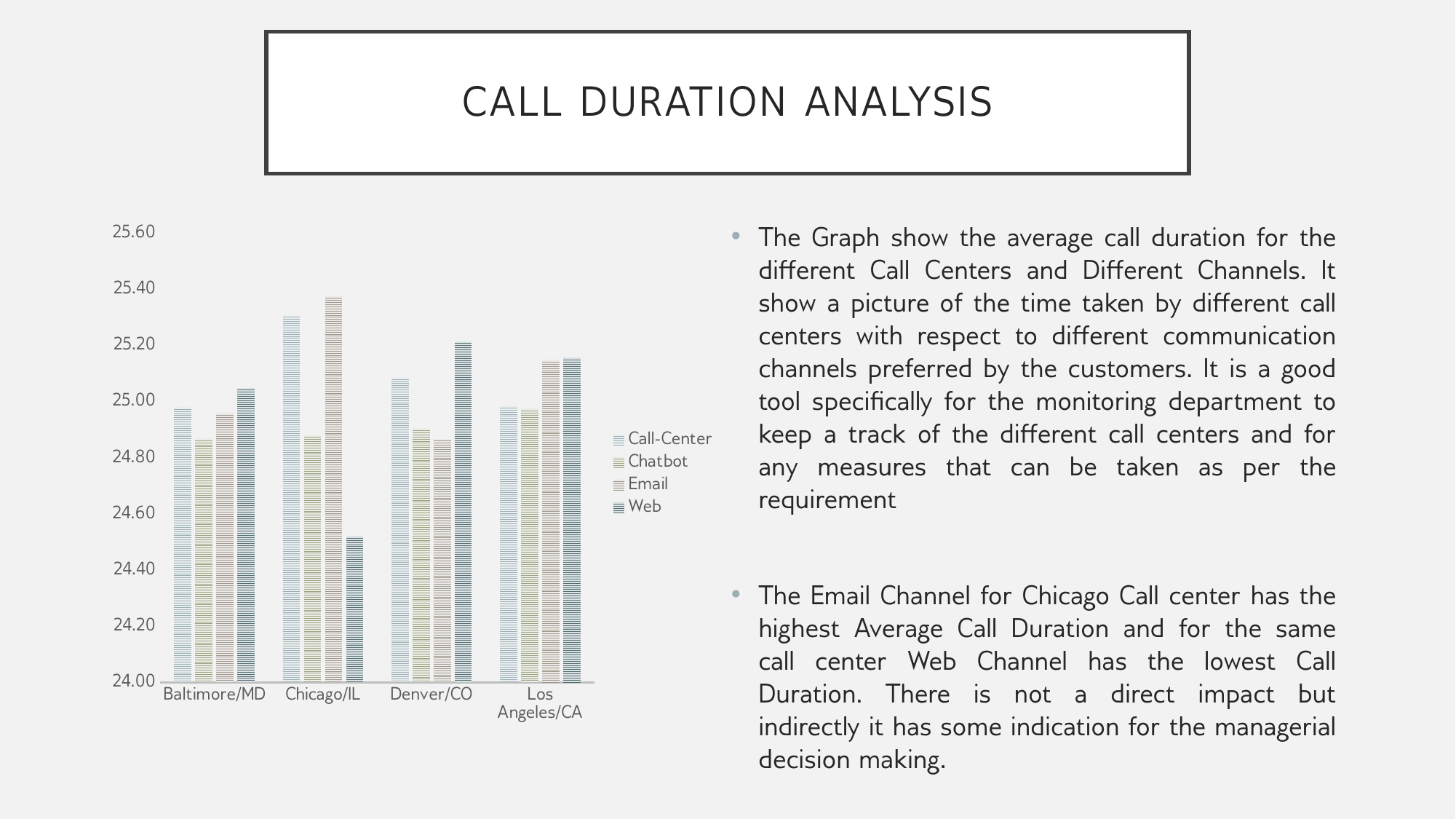

# Call Duration Analysis
The Graph show the average call duration for the different Call Centers and Different Channels. It show a picture of the time taken by different call centers with respect to different communication channels preferred by the customers. It is a good tool specifically for the monitoring department to keep a track of the different call centers and for any measures that can be taken as per the requirement

The Email Channel for Chicago Call center has the highest Average Call Duration and for the same call center Web Channel has the lowest Call Duration. There is not a direct impact but indirectly it has some indication for the managerial decision making.

### Chart

| Category | Call-Center | Chatbot | Email | Web |
|---|---|---|---|---|
| Baltimore/MD | 24.980291345329906 | 24.868876080691642 | 24.95970695970696 | 25.049604916593502 |
| Chicago/IL | 25.307865168539326 | 24.880410858400587 | 25.375613747954173 | 24.52087286527514 |
| Denver/CO | 25.08685968819599 | 24.904334828101643 | 24.867175572519084 | 25.21480144404332 |
| Los Angeles/CA | 24.985201793721973 | 24.97447795823666 | 25.148278061224488 | 25.156133828996282 |